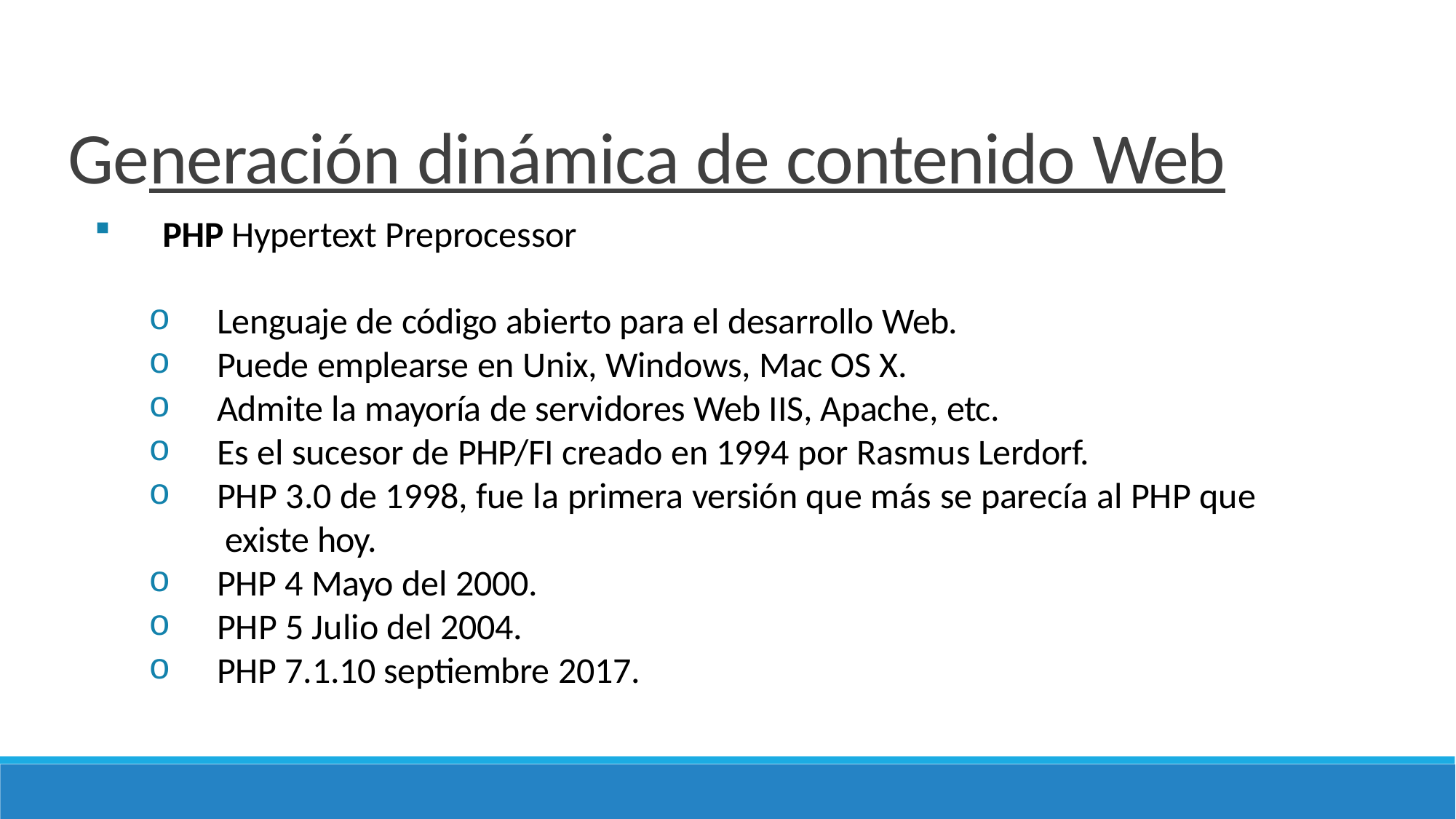

# Generación dinámica de contenido Web
PHP Hypertext Preprocessor

Lenguaje de código abierto para el desarrollo Web.
Puede emplearse en Unix, Windows, Mac OS X.
Admite la mayoría de servidores Web IIS, Apache, etc.
Es el sucesor de PHP/FI creado en 1994 por Rasmus Lerdorf.
PHP 3.0 de 1998, fue la primera versión que más se parecía al PHP que  existe hoy.
PHP 4 Mayo del 2000.
PHP 5 Julio del 2004.
PHP 7.1.10 septiembre 2017.